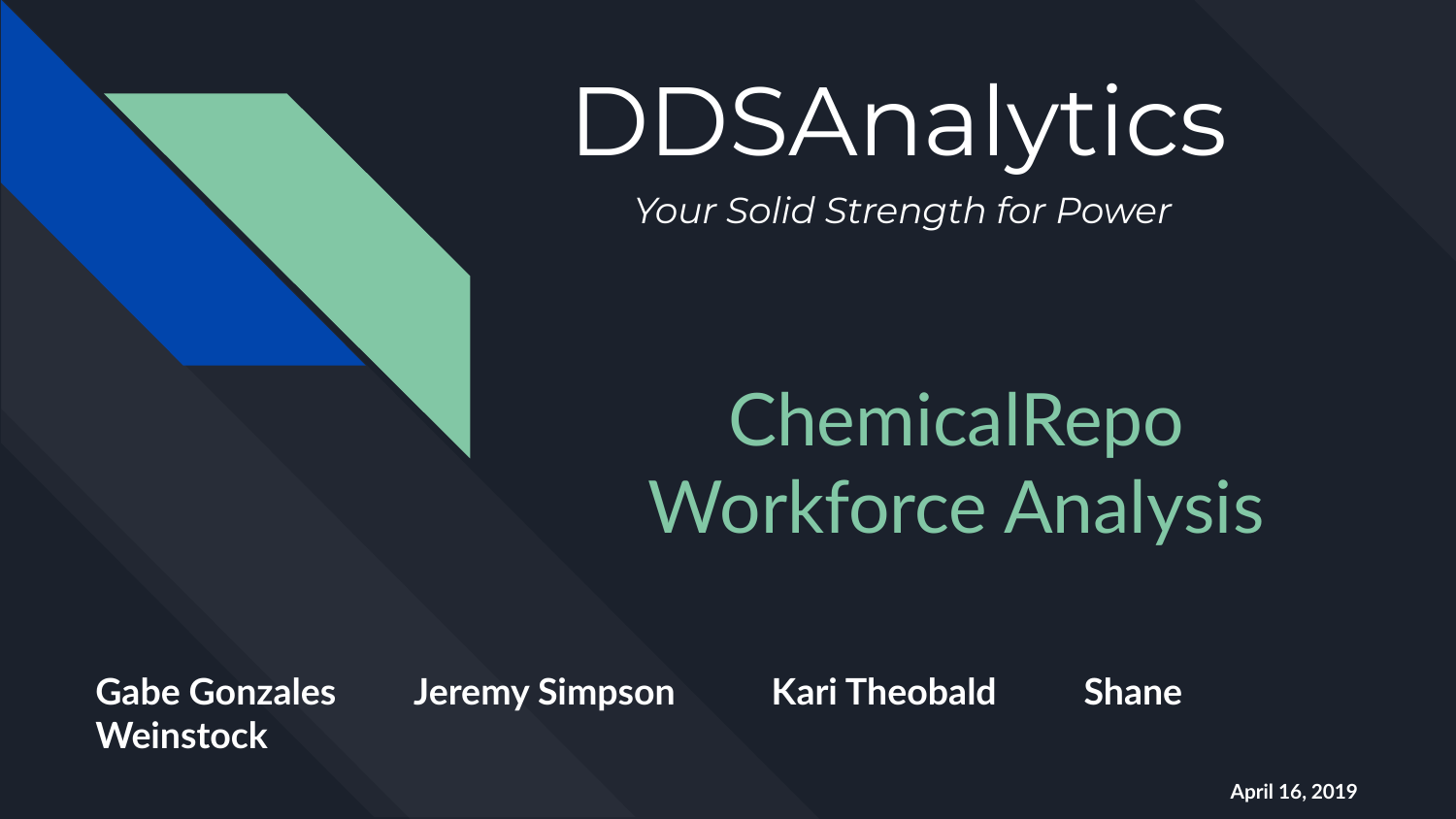

# DDSAnalytics

Your Solid Strength for Power
ChemicalRepo
Workforce Analysis

Gabe Gonzales         Jeremy Simpson           Kari Theobald          Shane Weinstock

April 16, 2019